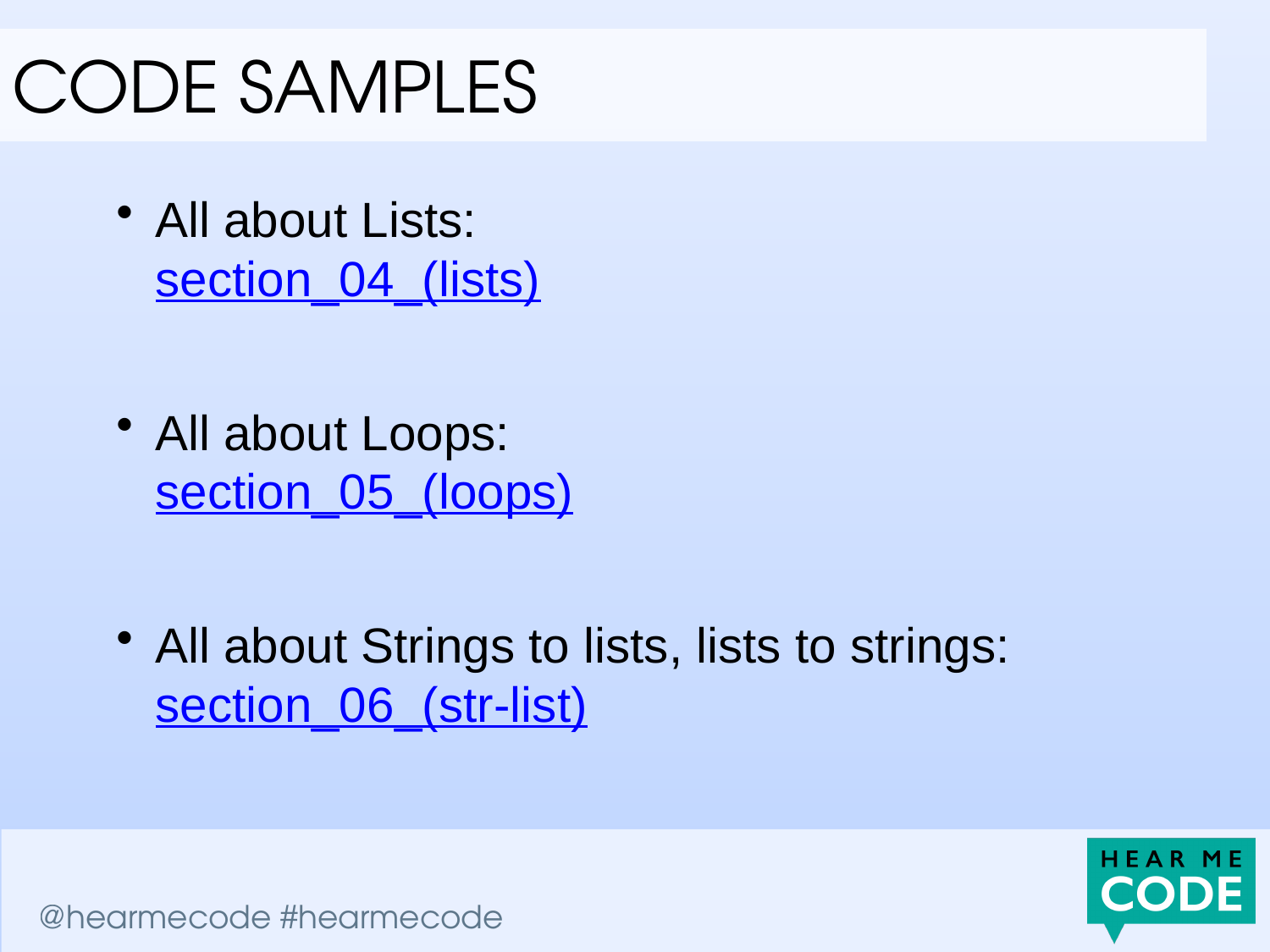

Code samples
All about Lists:
section_04_(lists)

All about Loops:
section_05_(loops)

All about Strings to lists, lists to strings:
section_06_(str-list)